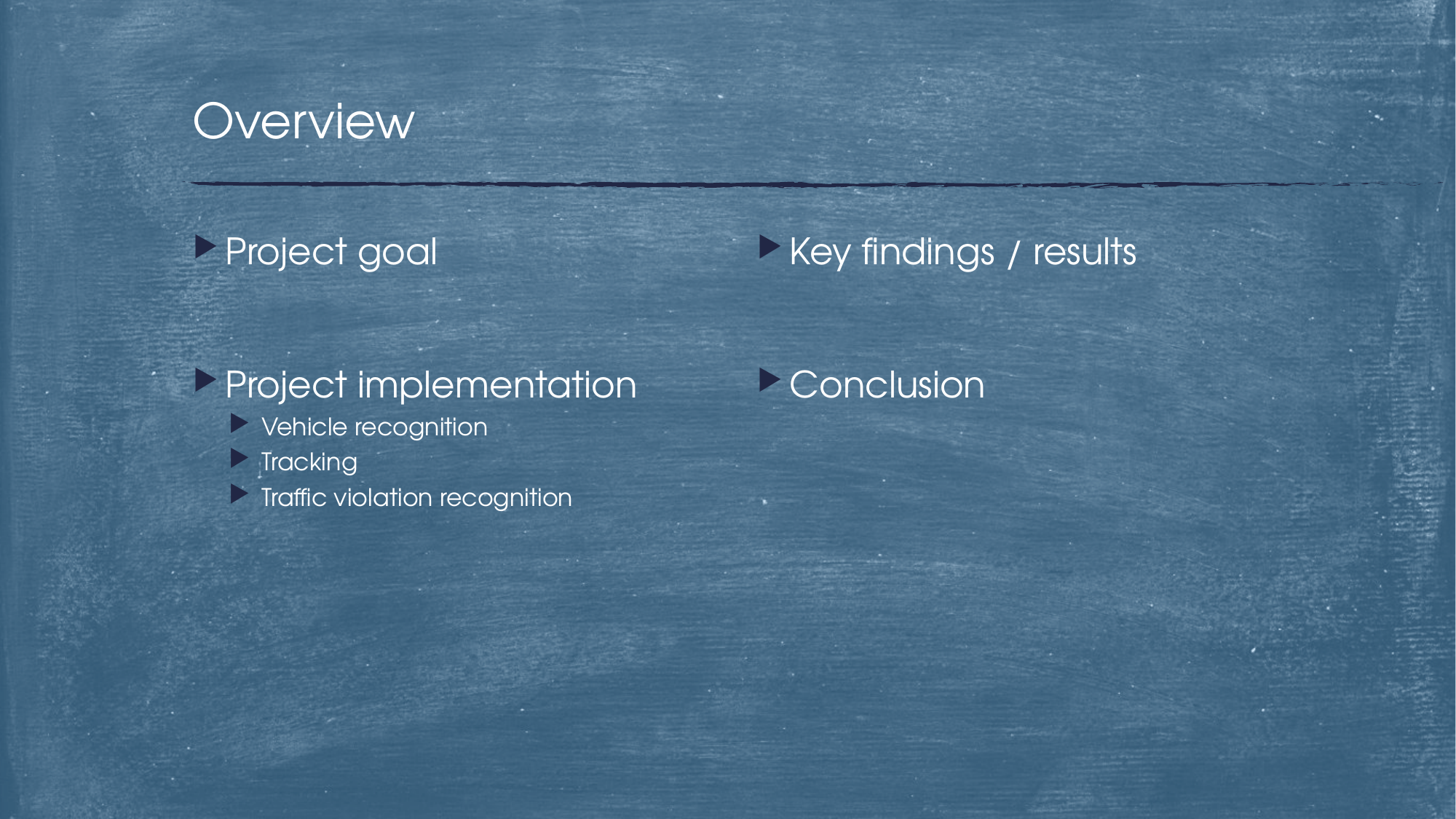

# Overview
Project goal

Project implementation
Vehicle recognition
Tracking
Traffic violation recognition

Key findings / results

Conclusion